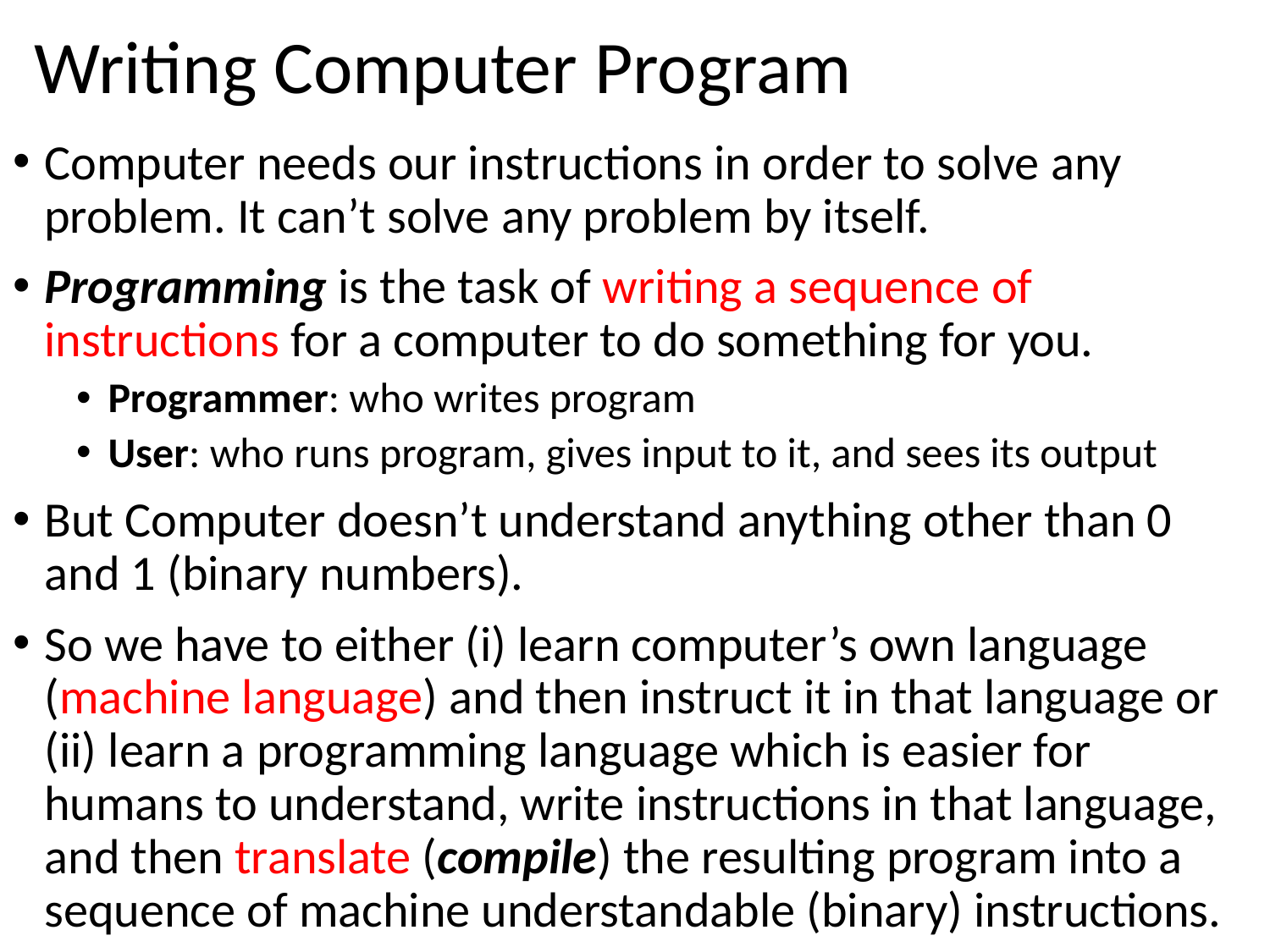

# Writing Computer Program
Computer needs our instructions in order to solve any problem. It can’t solve any problem by itself.
Programming is the task of writing a sequence of instructions for a computer to do something for you.
Programmer: who writes program
User: who runs program, gives input to it, and sees its output
But Computer doesn’t understand anything other than 0 and 1 (binary numbers).
So we have to either (i) learn computer’s own language (machine language) and then instruct it in that language or (ii) learn a programming language which is easier for humans to understand, write instructions in that language, and then translate (compile) the resulting program into a sequence of machine understandable (binary) instructions.